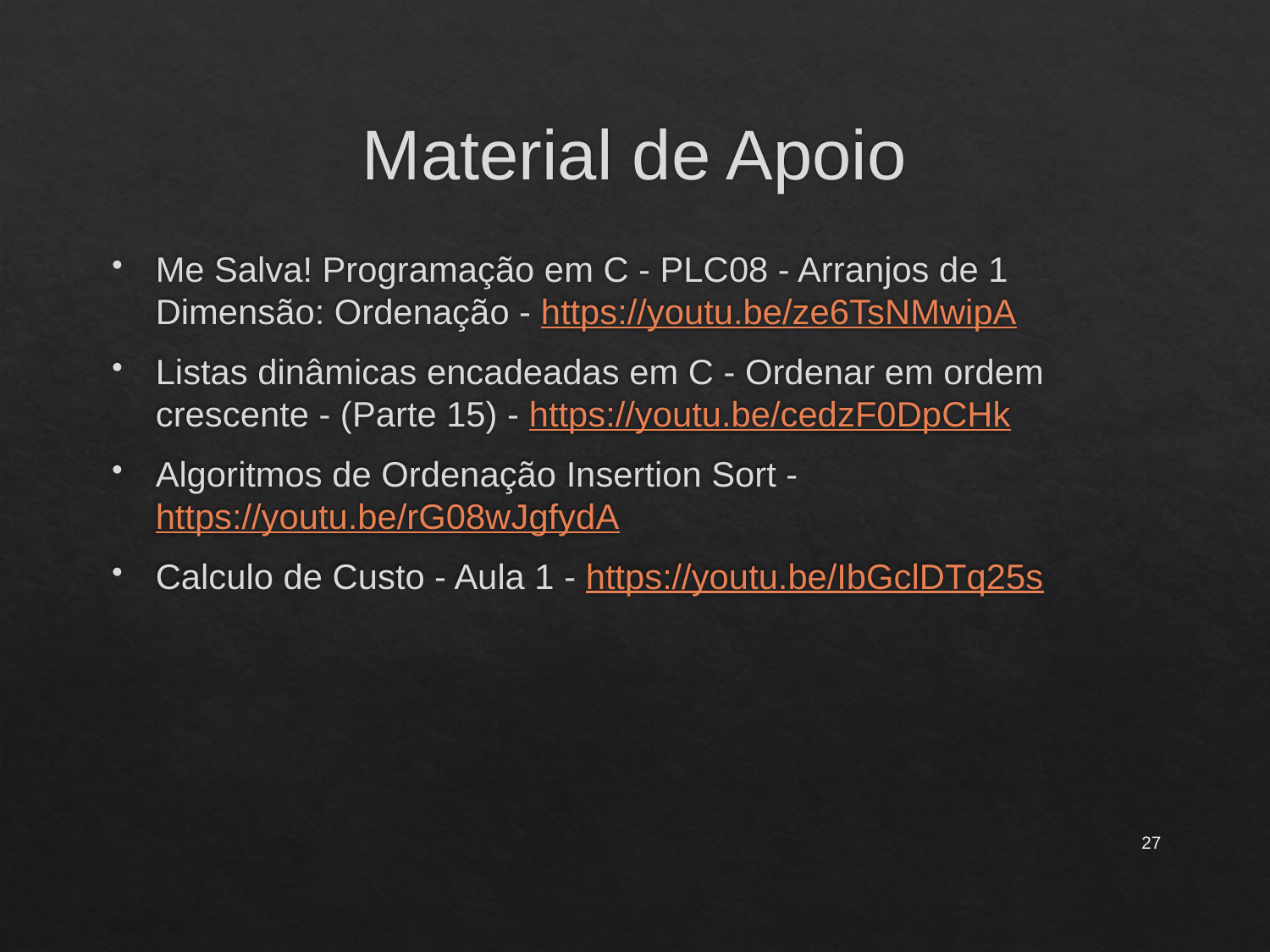

# Material de Apoio
Me Salva! Programação em C - PLC08 - Arranjos de 1 Dimensão: Ordenação - https://youtu.be/ze6TsNMwipA
Listas dinâmicas encadeadas em C - Ordenar em ordem crescente - (Parte 15) - https://youtu.be/cedzF0DpCHk
Algoritmos de Ordenação Insertion Sort - https://youtu.be/rG08wJgfydA
Calculo de Custo - Aula 1 - https://youtu.be/IbGclDTq25s

27